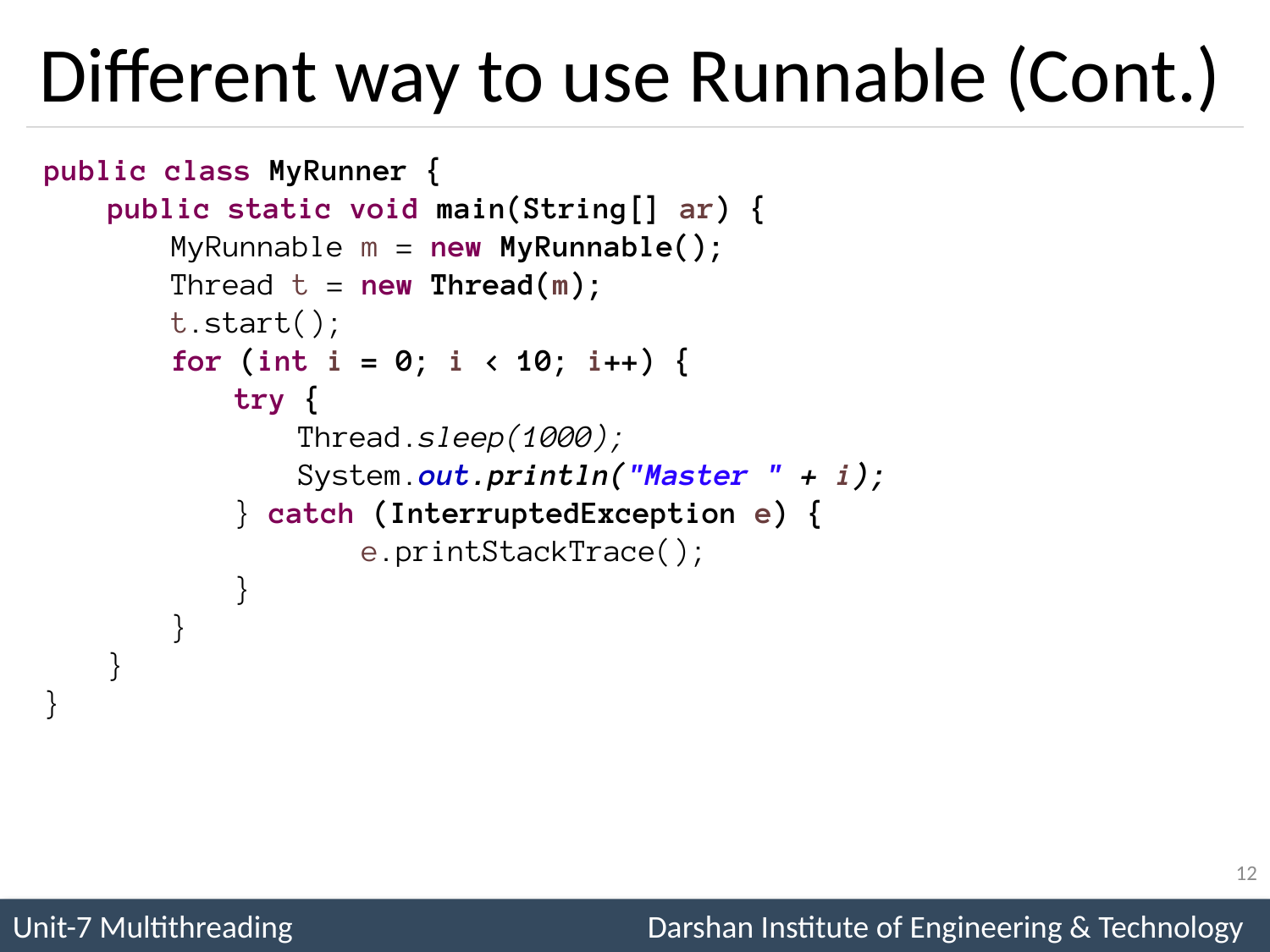

# Different way to use Runnable (Cont.)
public class MyRunner {
public static void main(String[] ar) {
MyRunnable m = new MyRunnable();
Thread t = new Thread(m);
t.start();
for (int i = 0; i < 10; i++) {
try {
Thread.sleep(1000);
System.out.println("Master " + i);
} catch (InterruptedException e) {
	e.printStackTrace();
}
}
}
}
12